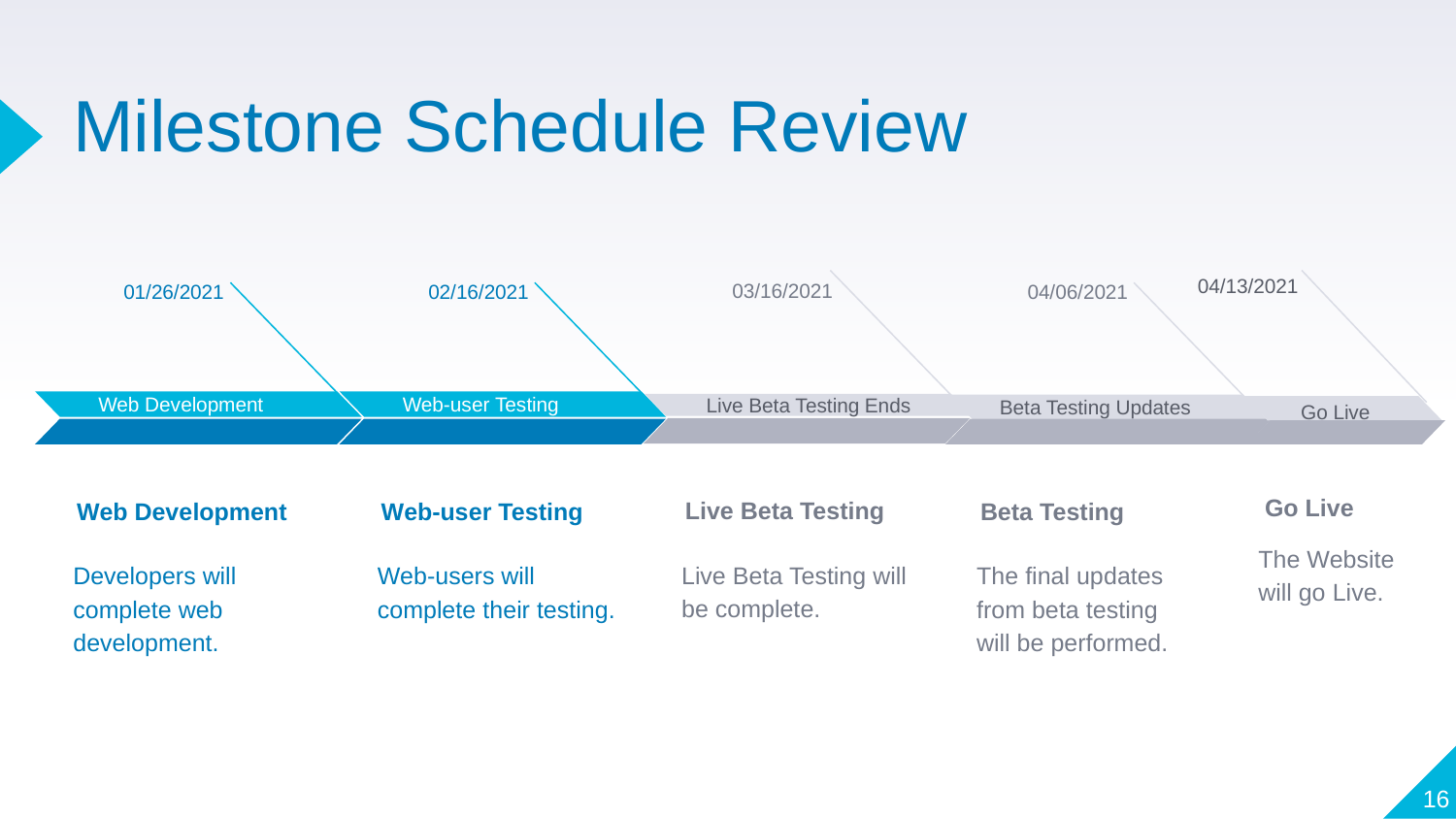

# Milestone Schedule Review

  Go Live

Go Live
The Website will go Live.
03/16/2021
  Live Beta Testing Ends

Live Beta Testing
Live Beta Testing will be complete.
01/26/2021
  Web Development

Web Development
Developers will complete web development.
02/16/2021
  Web-user Testing

Web-user Testing
Web-users will complete their testing.
04/06/2021
Beta Testing Updates

Beta Testing
The final updates from beta testing will be performed.
04/13/2021
16